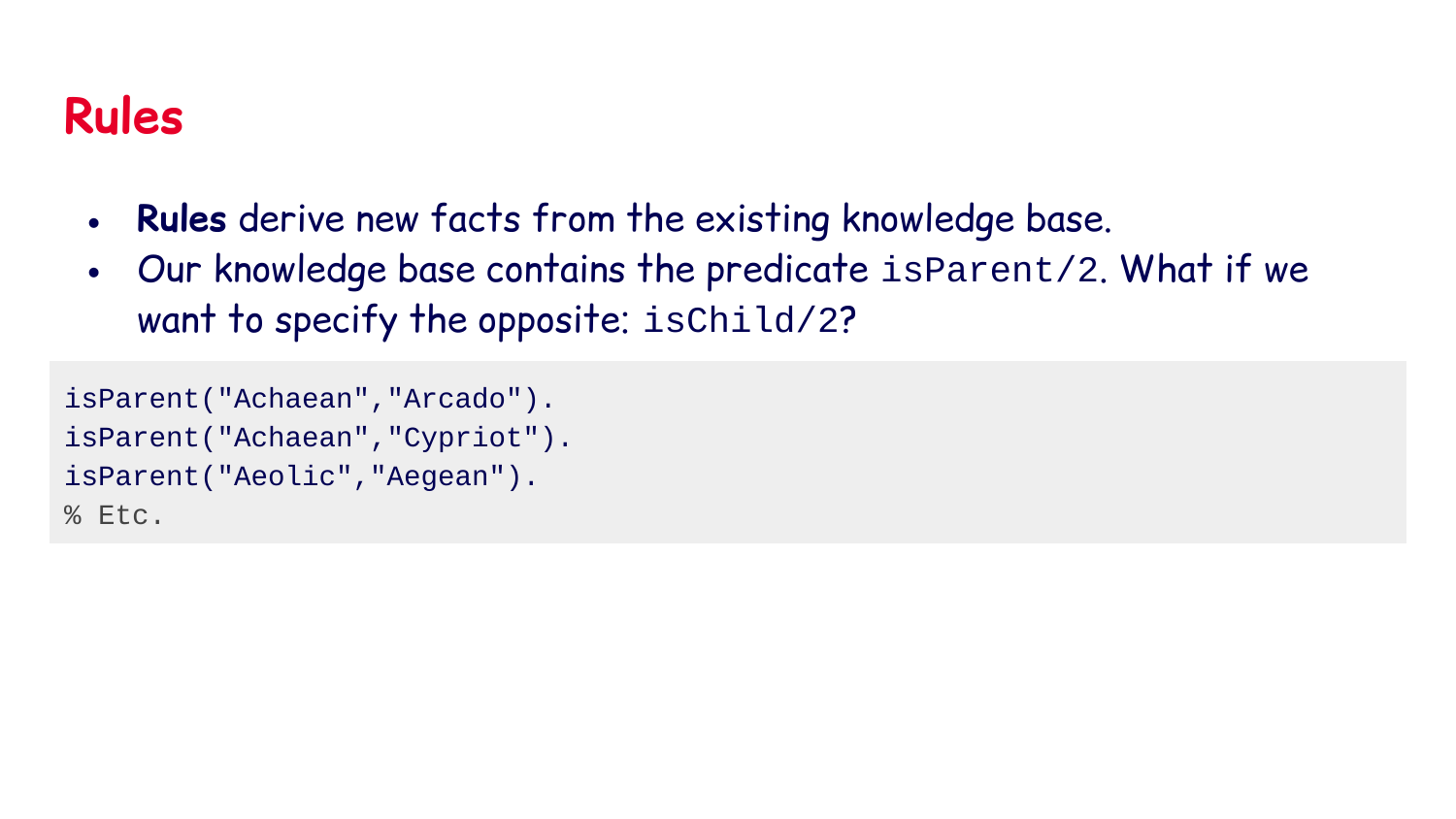

# Rules
Rules derive new facts from the existing knowledge base.
Our knowledge base contains the predicate isParent/2. What if we want to specify the opposite: isChild/2?
isParent("Achaean","Arcado").
isParent("Achaean","Cypriot").
isParent("Aeolic","Aegean").
% Etc.